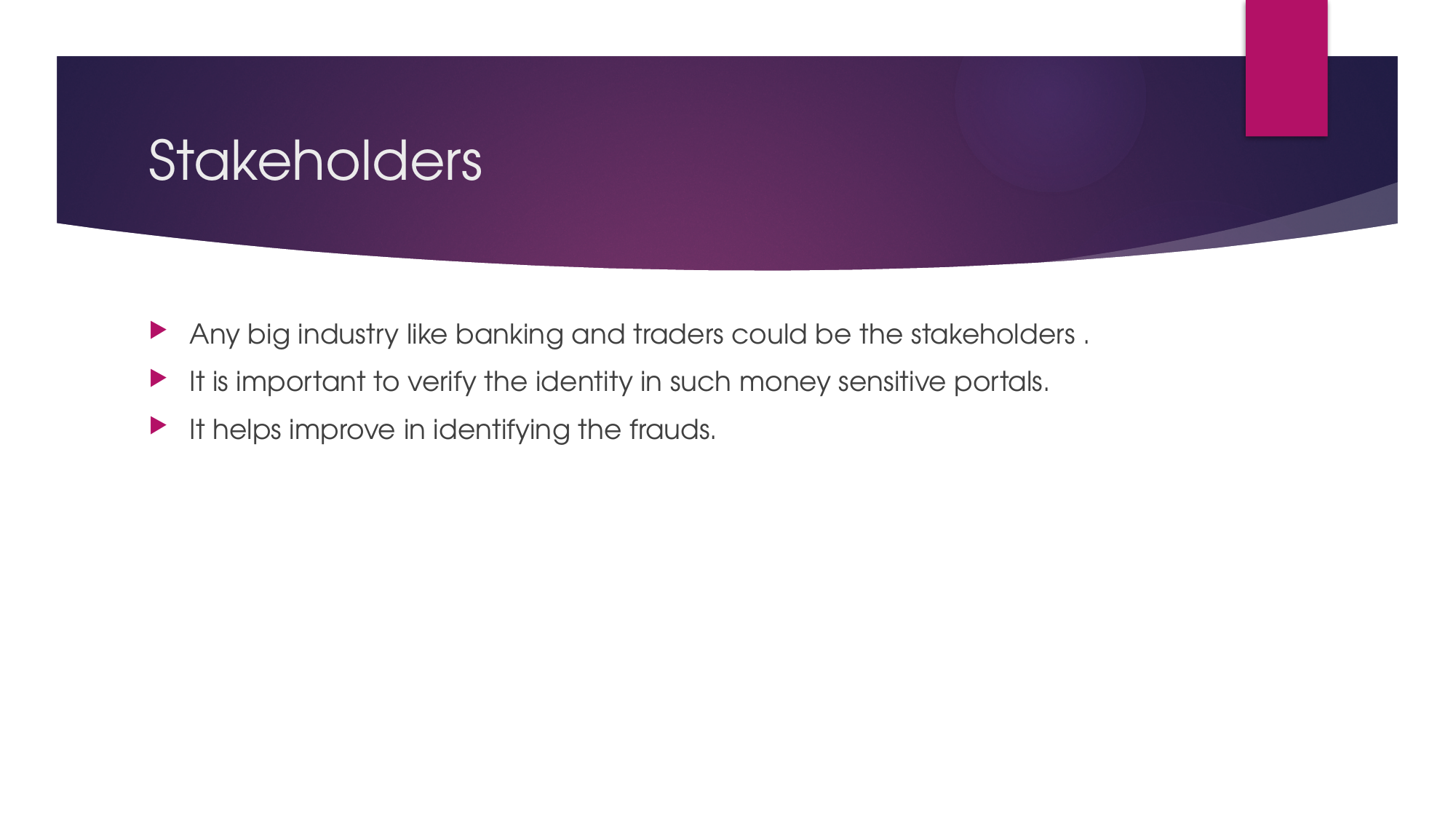

# Stakeholders
Any big industry like banking and traders could be the stakeholders .
It is important to verify the identity in such money sensitive portals.
It helps improve in identifying the frauds.